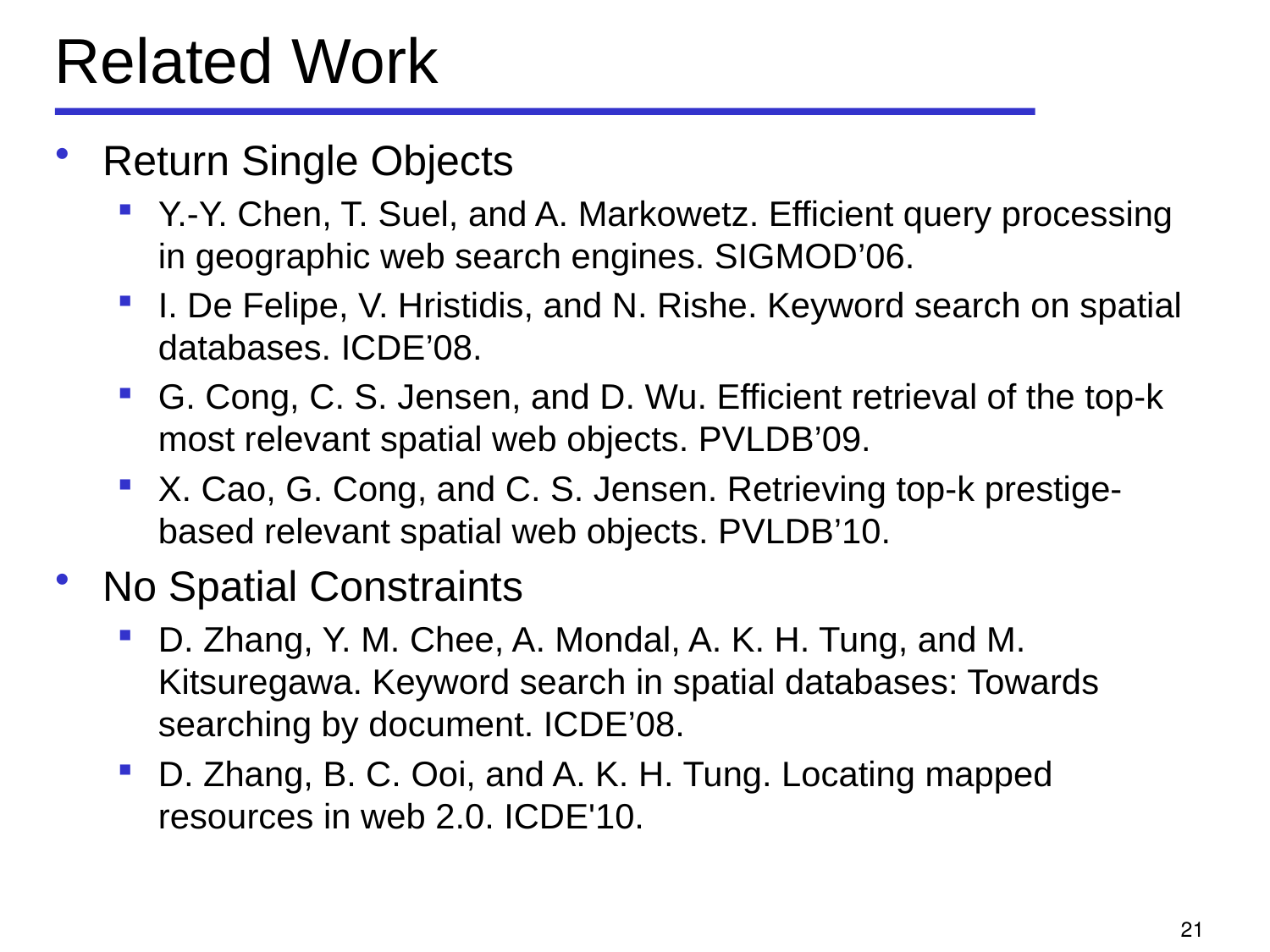

# Related Work
Return Single Objects
Y.-Y. Chen, T. Suel, and A. Markowetz. Efficient query processing in geographic web search engines. SIGMOD’06.
I. De Felipe, V. Hristidis, and N. Rishe. Keyword search on spatial databases. ICDE’08.
G. Cong, C. S. Jensen, and D. Wu. Efficient retrieval of the top-k most relevant spatial web objects. PVLDB’09.
X. Cao, G. Cong, and C. S. Jensen. Retrieving top-k prestige-based relevant spatial web objects. PVLDB’10.
No Spatial Constraints
D. Zhang, Y. M. Chee, A. Mondal, A. K. H. Tung, and M. Kitsuregawa. Keyword search in spatial databases: Towards searching by document. ICDE’08.
D. Zhang, B. C. Ooi, and A. K. H. Tung. Locating mapped resources in web 2.0. ICDE'10.
21